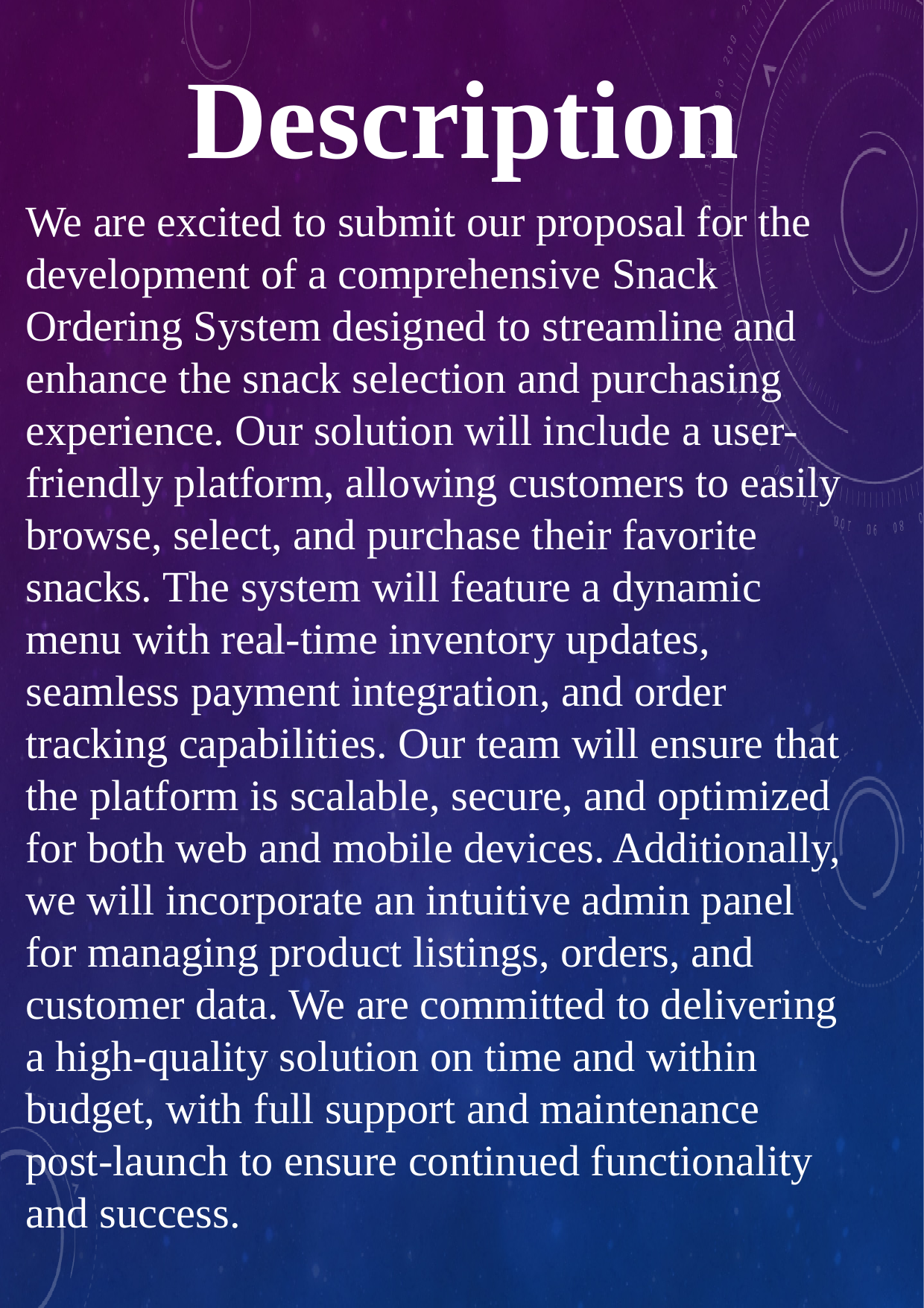

Description
We are excited to submit our proposal for the development of a comprehensive Snack Ordering System designed to streamline and enhance the snack selection and purchasing experience. Our solution will include a user-friendly platform, allowing customers to easily browse, select, and purchase their favorite snacks. The system will feature a dynamic menu with real-time inventory updates, seamless payment integration, and order tracking capabilities. Our team will ensure that the platform is scalable, secure, and optimized for both web and mobile devices. Additionally, we will incorporate an intuitive admin panel for managing product listings, orders, and customer data. We are committed to delivering a high-quality solution on time and within budget, with full support and maintenance post-launch to ensure continued functionality and success.